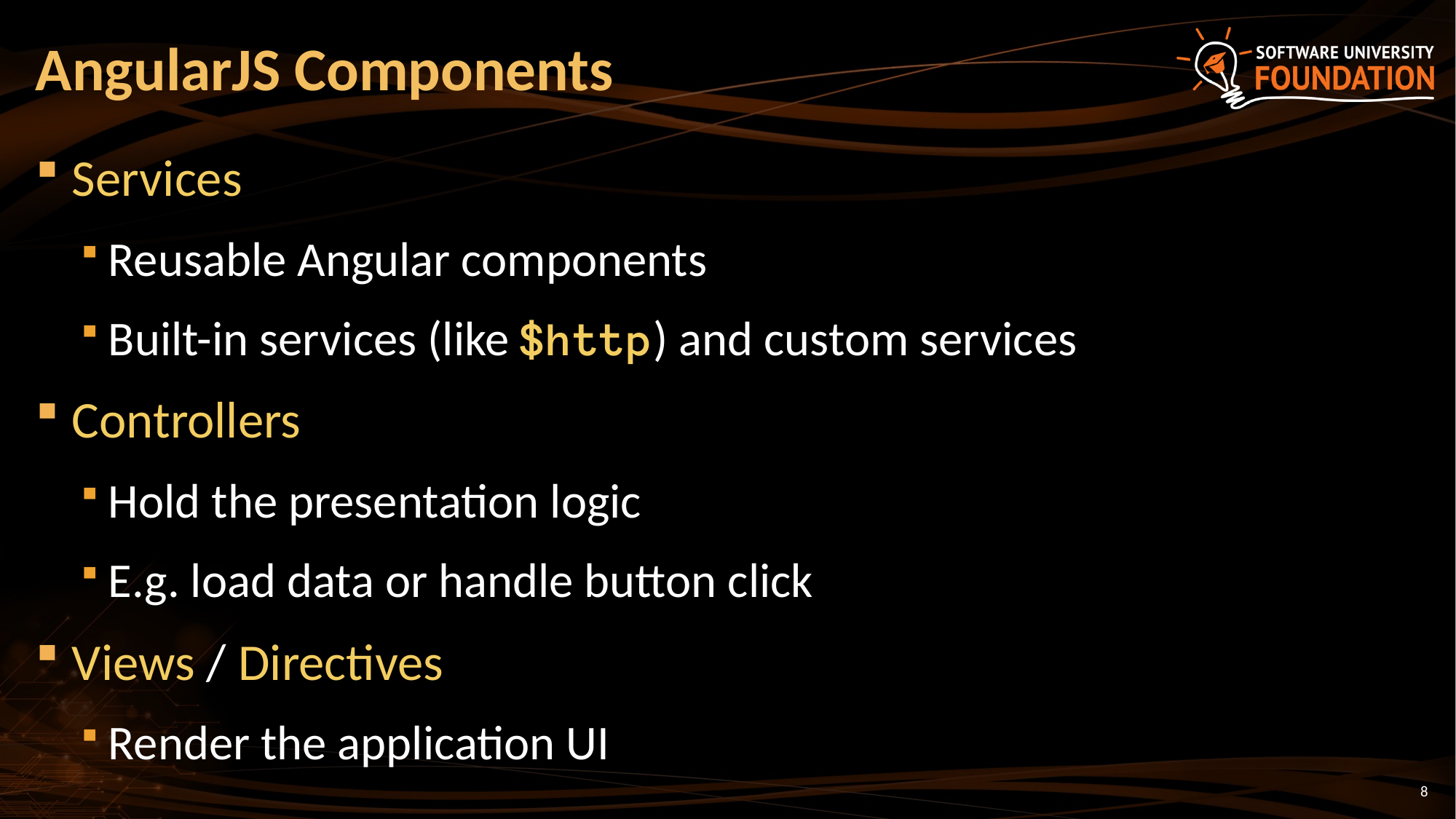

# AngularJS Components
Services
Reusable Angular components
Built-in services (like $http) and custom services
Controllers
Hold the presentation logic
E.g. load data or handle button click
Views / Directives
Render the application UI
8